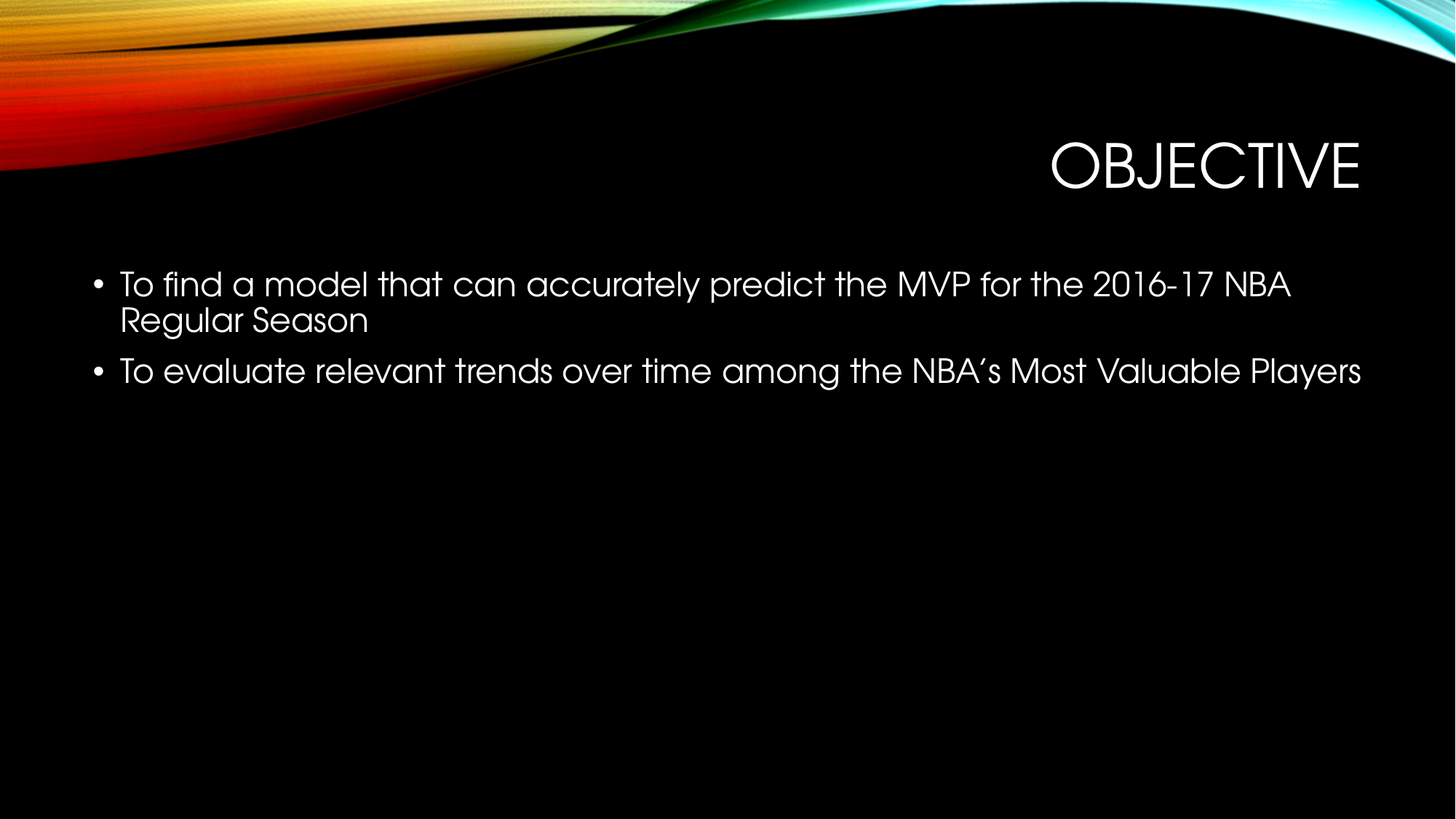

# Objective
To find a model that can accurately predict the MVP for the 2016-17 NBA Regular Season
To evaluate relevant trends over time among the NBA’s Most Valuable Players